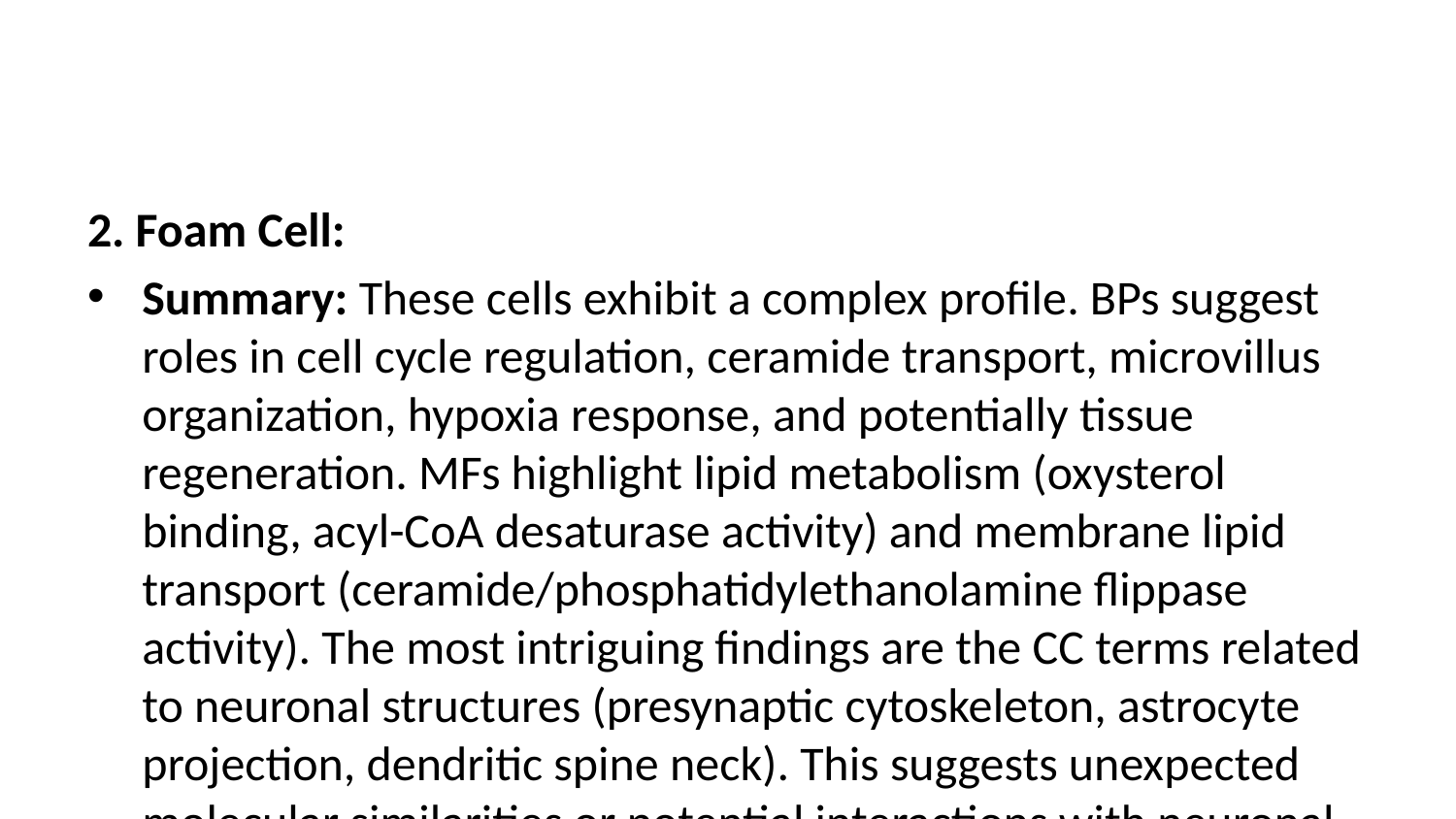

2. Foam Cell:
Summary: These cells exhibit a complex profile. BPs suggest roles in cell cycle regulation, ceramide transport, microvillus organization, hypoxia response, and potentially tissue regeneration. MFs highlight lipid metabolism (oxysterol binding, acyl-CoA desaturase activity) and membrane lipid transport (ceramide/phosphatidylethanolamine flippase activity). The most intriguing findings are the CC terms related to neuronal structures (presynaptic cytoskeleton, astrocyte projection, dendritic spine neck). This suggests unexpected molecular similarities or potential interactions with neuronal elements, requiring further investigation. The presence of cytoskeletal components (actin filament bundles) is consistent with lipid uptake and trafficking.
Key Pathways (Proposed):
BP: Ceramide Translocation, Positive Regulation of Cellular Response to Hypoxia, Coenzyme Transport.
MF: Oxysterol Binding, Acyl-CoA Desaturase Activity, Ceramide Floppase Activity.
CC: Presynaptic Cytoskeleton, Astrocyte Projection, Contractile Actin Filament Bundle. (The neuronal terms are prioritized due to their unexpected nature and potential for novel discoveries).